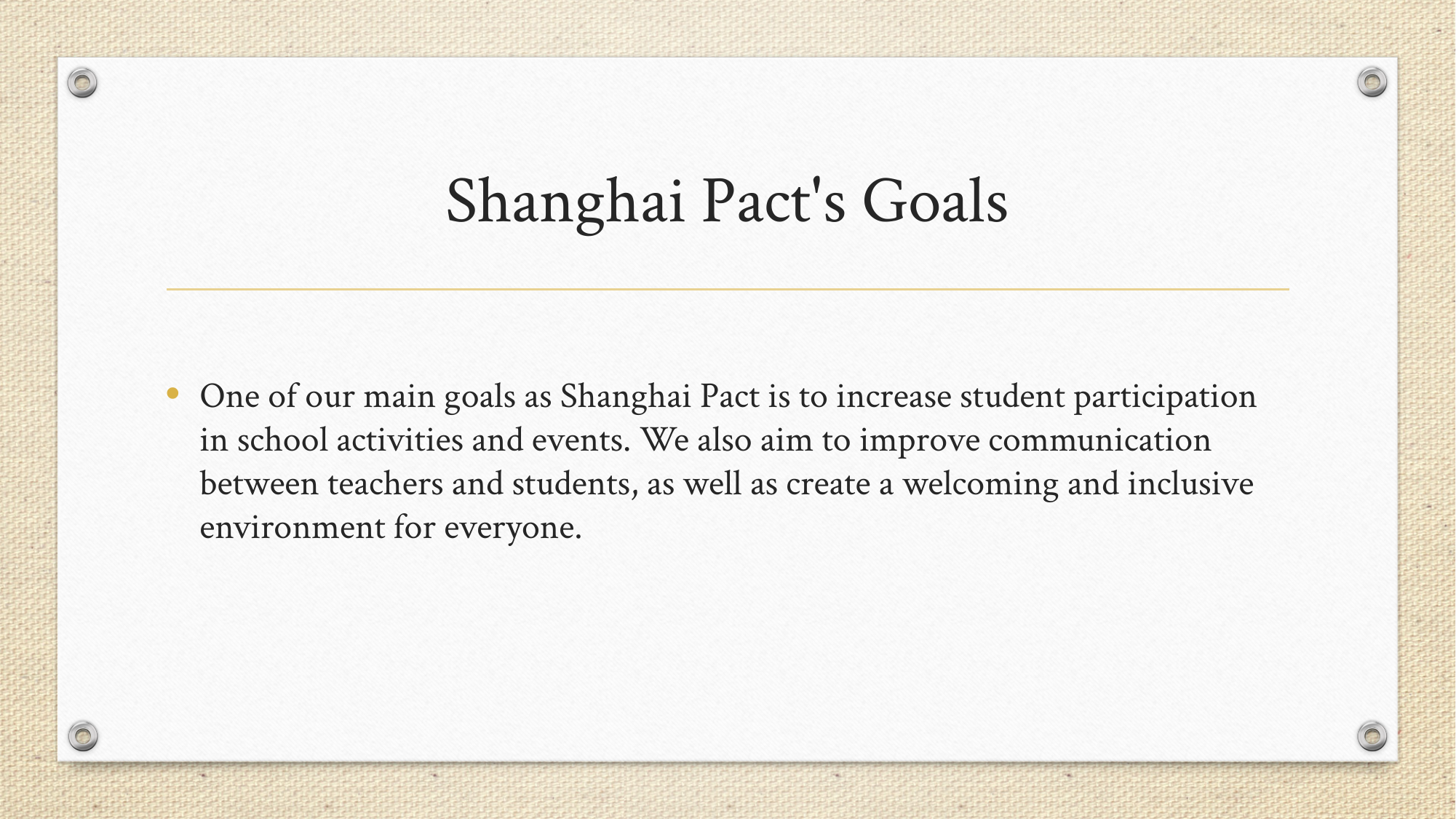

# Shanghai Pact's Goals

One of our main goals as Shanghai Pact is to increase student participation in school activities and events. We also aim to improve communication between teachers and students, as well as create a welcoming and inclusive environment for everyone.